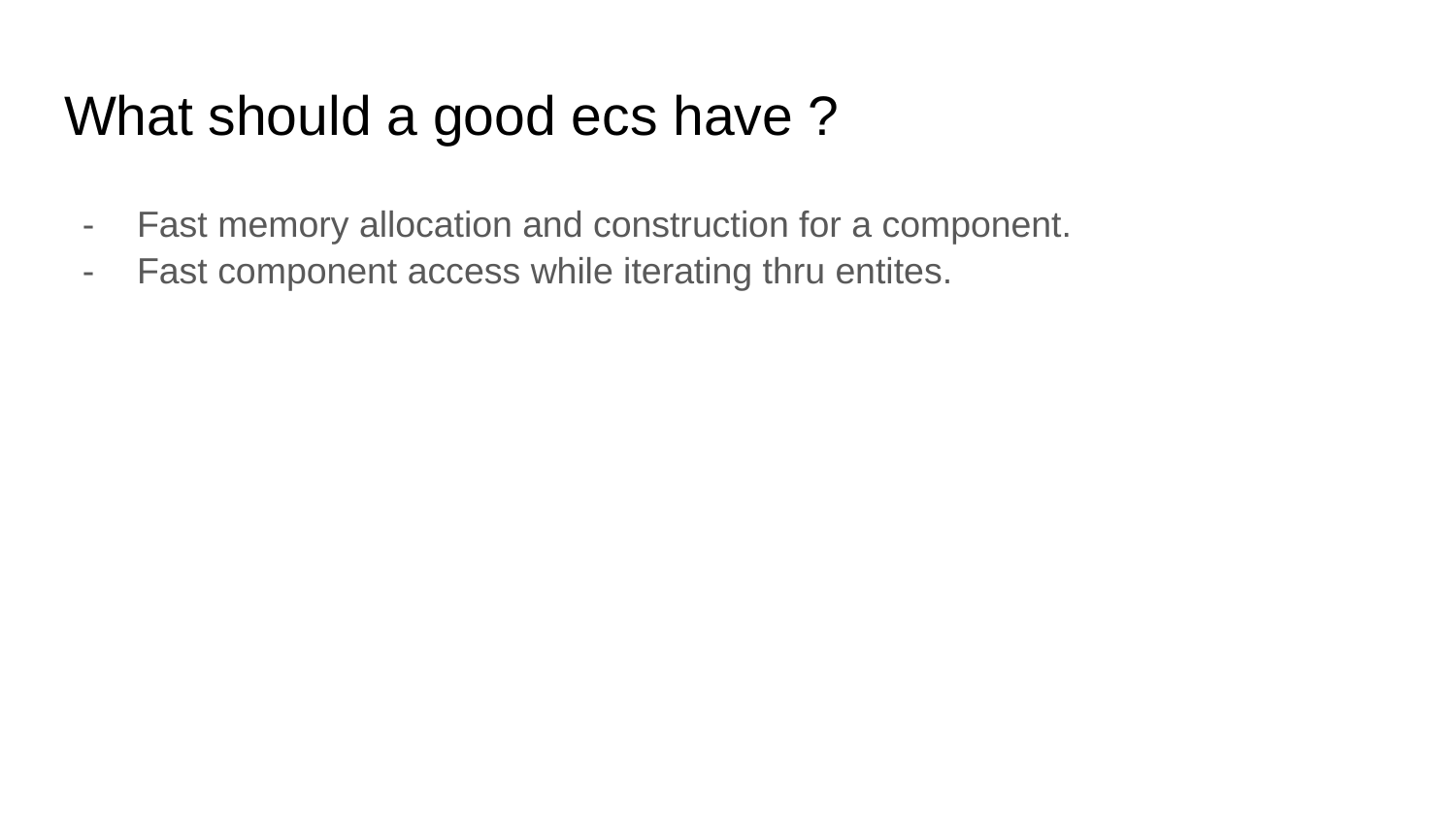

# What should a good ecs have ?
Fast memory allocation and construction for a component.
Fast component access while iterating thru entites.